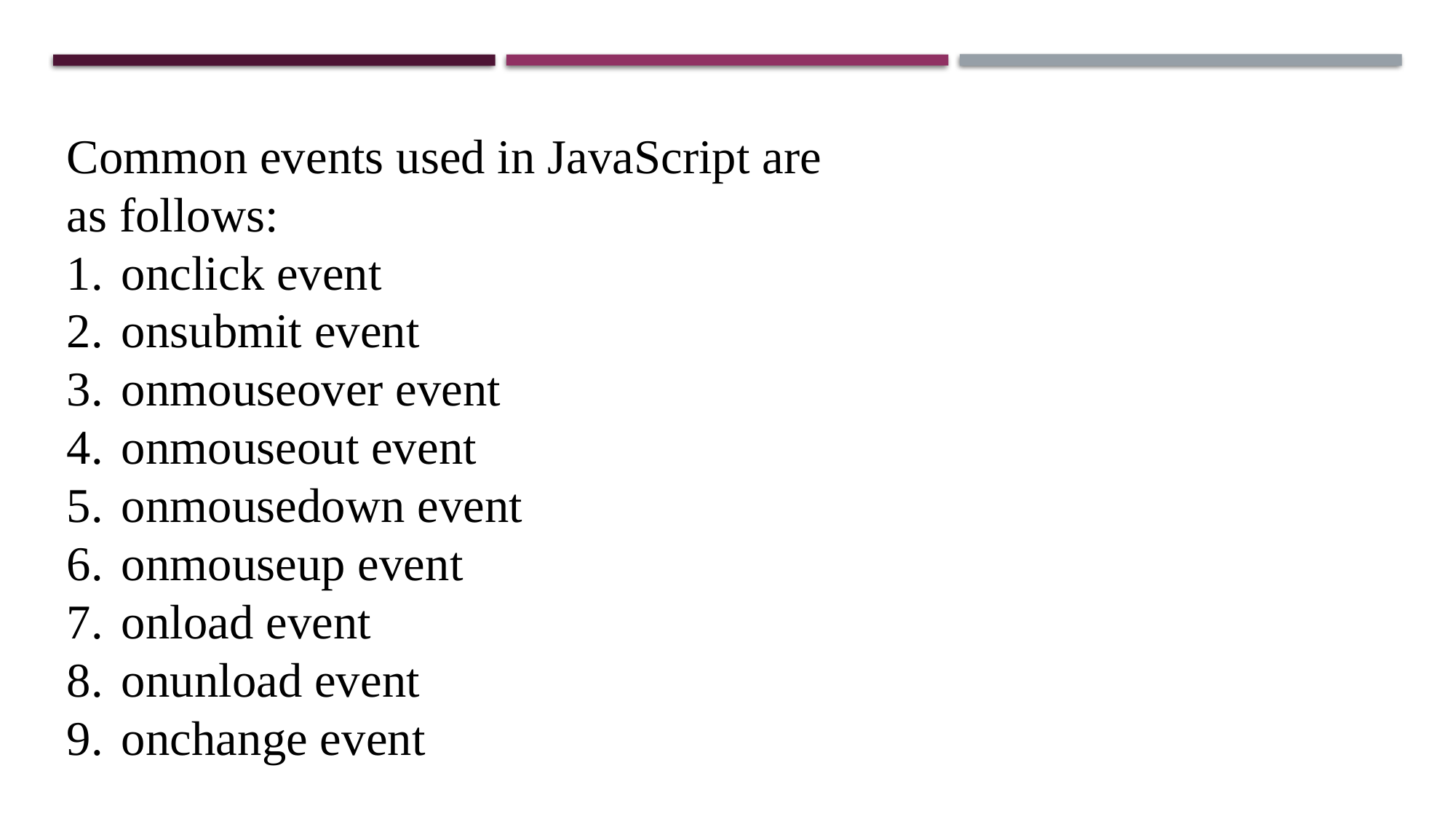

Common events used in JavaScript are as follows:
onclick event
onsubmit event
onmouseover event
onmouseout event
onmousedown event
onmouseup event
onload event
onunload event
onchange event